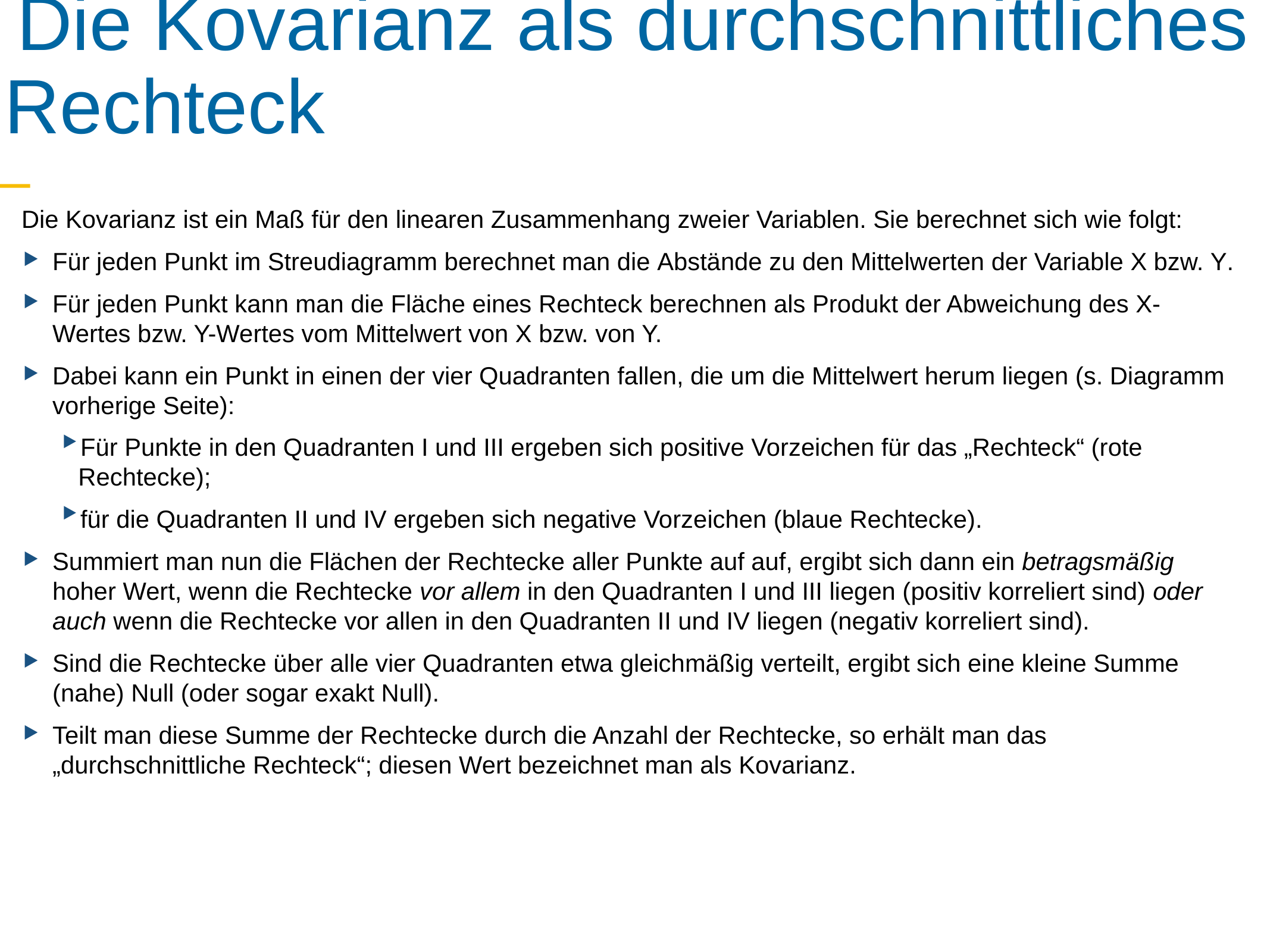

Die Kovarianz als durchschnittliches Rechteck
Die Kovarianz ist ein Maß für den linearen Zusammenhang zweier Variablen. Sie berechnet sich wie folgt:
Für jeden Punkt im Streudiagramm berechnet man die Abstände zu den Mittelwerten der Variable X bzw. Y.
Für jeden Punkt kann man die Fläche eines Rechteck berechnen als Produkt der Abweichung des X-Wertes bzw. Y-Wertes vom Mittelwert von X bzw. von Y.
Dabei kann ein Punkt in einen der vier Quadranten fallen, die um die Mittelwert herum liegen (s. Diagramm vorherige Seite):
Für Punkte in den Quadranten I und III ergeben sich positive Vorzeichen für das „Rechteck“ (rote Rechtecke);
für die Quadranten II und IV ergeben sich negative Vorzeichen (blaue Rechtecke).
Summiert man nun die Flächen der Rechtecke aller Punkte auf auf, ergibt sich dann ein betragsmäßig hoher Wert, wenn die Rechtecke vor allem in den Quadranten I und III liegen (positiv korreliert sind) oder auch wenn die Rechtecke vor allen in den Quadranten II und IV liegen (negativ korreliert sind).
Sind die Rechtecke über alle vier Quadranten etwa gleichmäßig verteilt, ergibt sich eine kleine Summe (nahe) Null (oder sogar exakt Null).
Teilt man diese Summe der Rechtecke durch die Anzahl der Rechtecke, so erhält man das „durchschnittliche Rechteck“; diesen Wert bezeichnet man als Kovarianz.
22